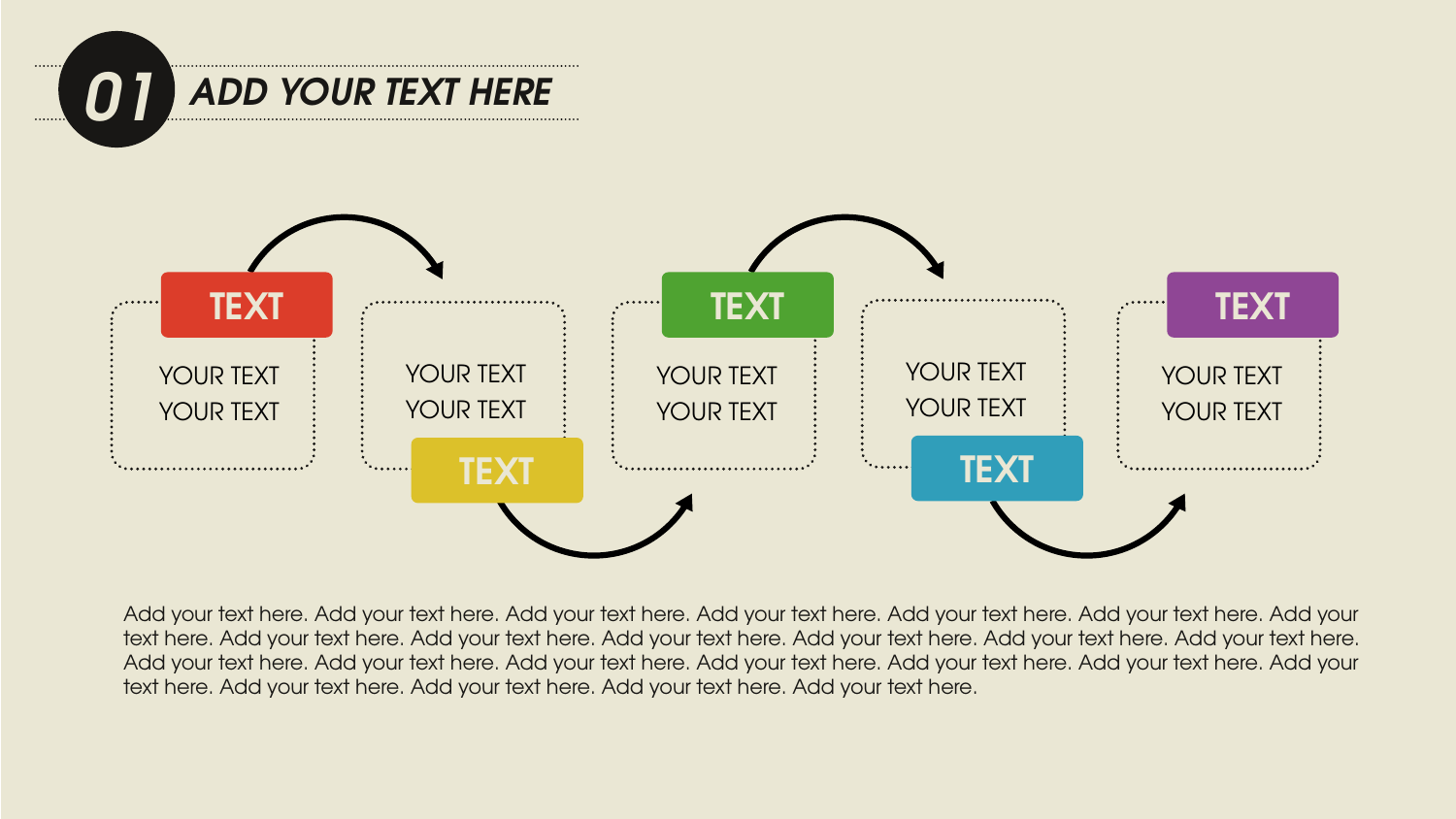

01
ADD YOUR TEXT HERE

TEXT
TEXT
TEXT
YOUR TEXT
YOUR TEXT
YOUR TEXT
YOUR TEXT
YOUR TEXT
YOUR TEXT
YOUR TEXT
YOUR TEXT
YOUR TEXT
YOUR TEXT

TEXT
TEXT
Add your text here. Add your text here. Add your text here. Add your text here. Add your text here. Add your text here. Add your text here. Add your text here. Add your text here. Add your text here. Add your text here. Add your text here. Add your text here. Add your text here. Add your text here. Add your text here. Add your text here. Add your text here. Add your text here. Add your text here. Add your text here. Add your text here. Add your text here. Add your text here.